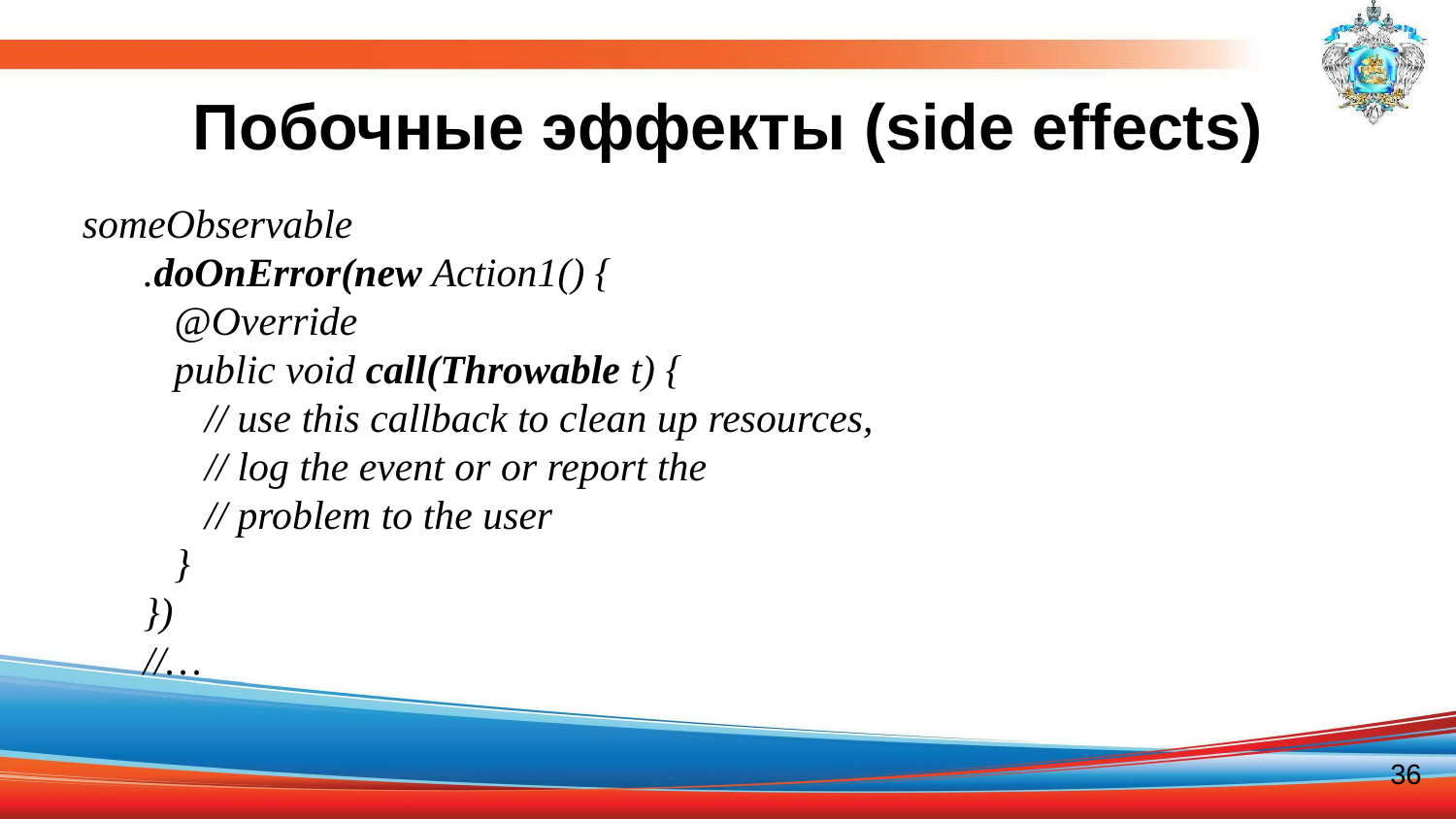

# Побочные эффекты (side effects)
someObservable
      .doOnError(new Action1() {
         @Override
         public void call(Throwable t) {
            // use this callback to clean up resources,
            // log the event or or report the
            // problem to the user
         }
      })
      //…

36